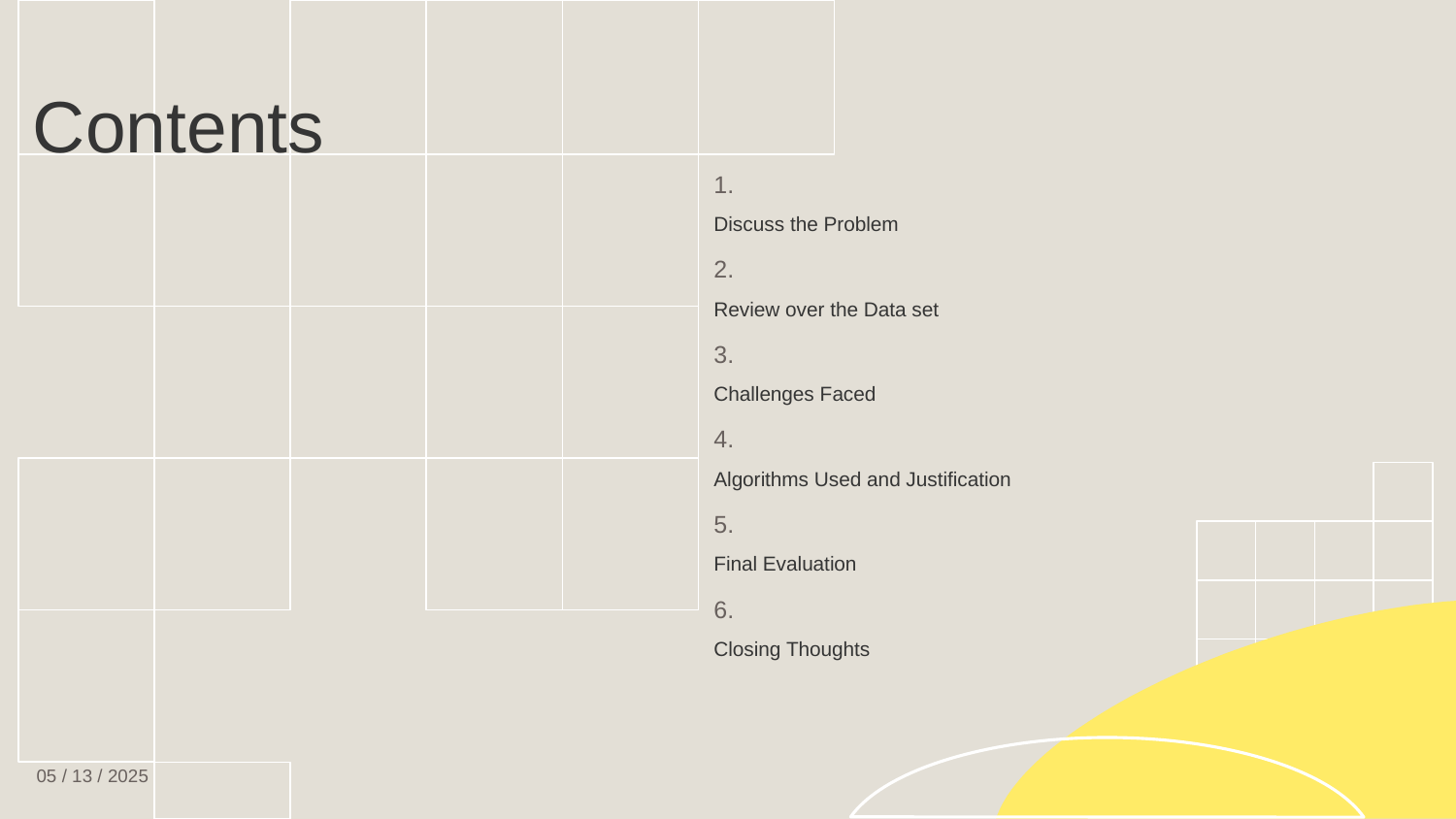

Contents
1.
Discuss the Problem
2.
Review over the Data set
3.
Challenges Faced
4.
Algorithms Used and Justification
5.
Final Evaluation
6.
Closing Thoughts
05 / 13 / 2025